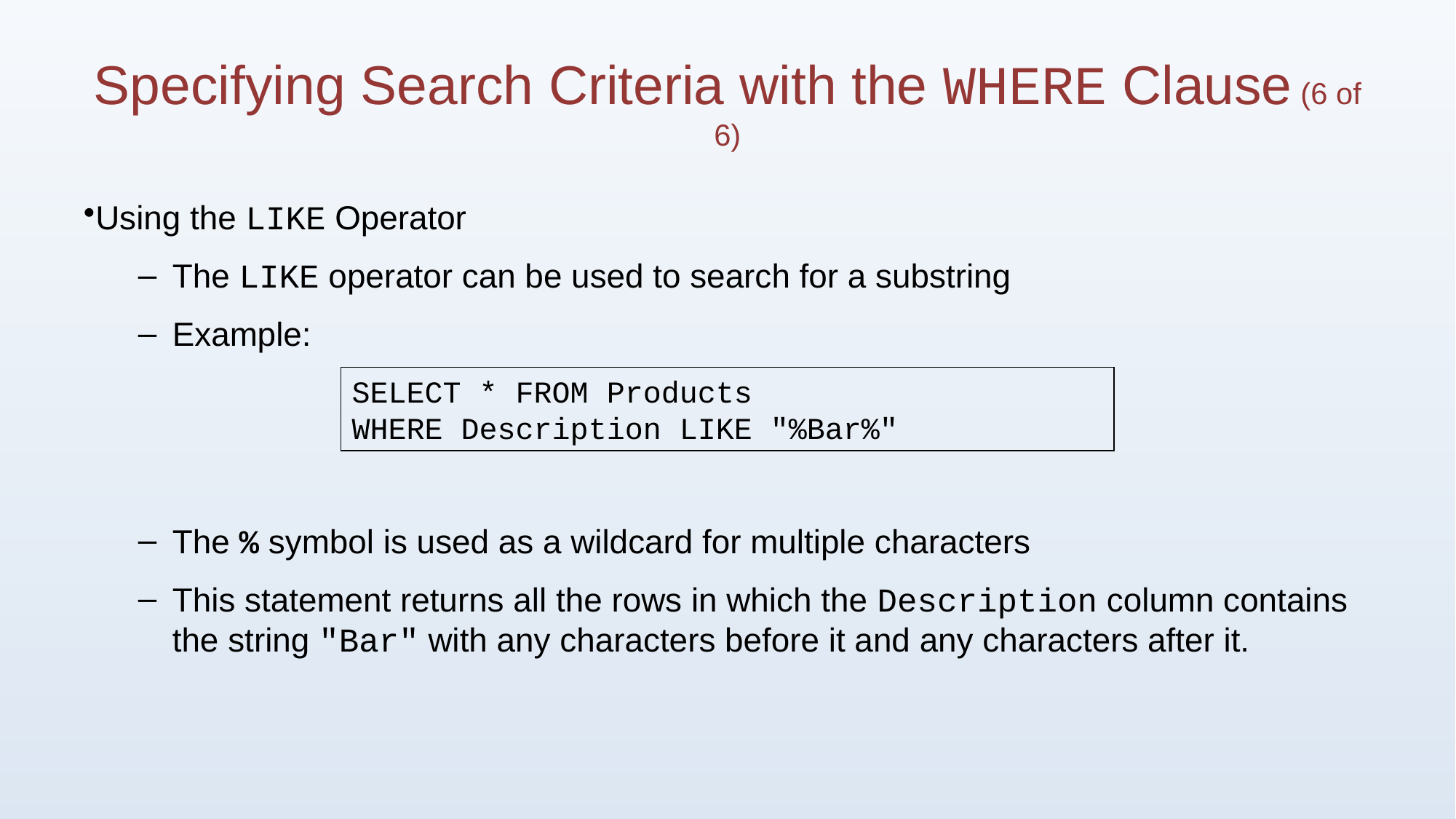

# Specifying Search Criteria with the WHERE Clause (6 of 6)
Using the LIKE Operator
The LIKE operator can be used to search for a substring
Example:

The % symbol is used as a wildcard for multiple characters
This statement returns all the rows in which the Description column contains the string "Bar" with any characters before it and any characters after it.

SELECT * FROM Products
WHERE Description LIKE "%Bar%"